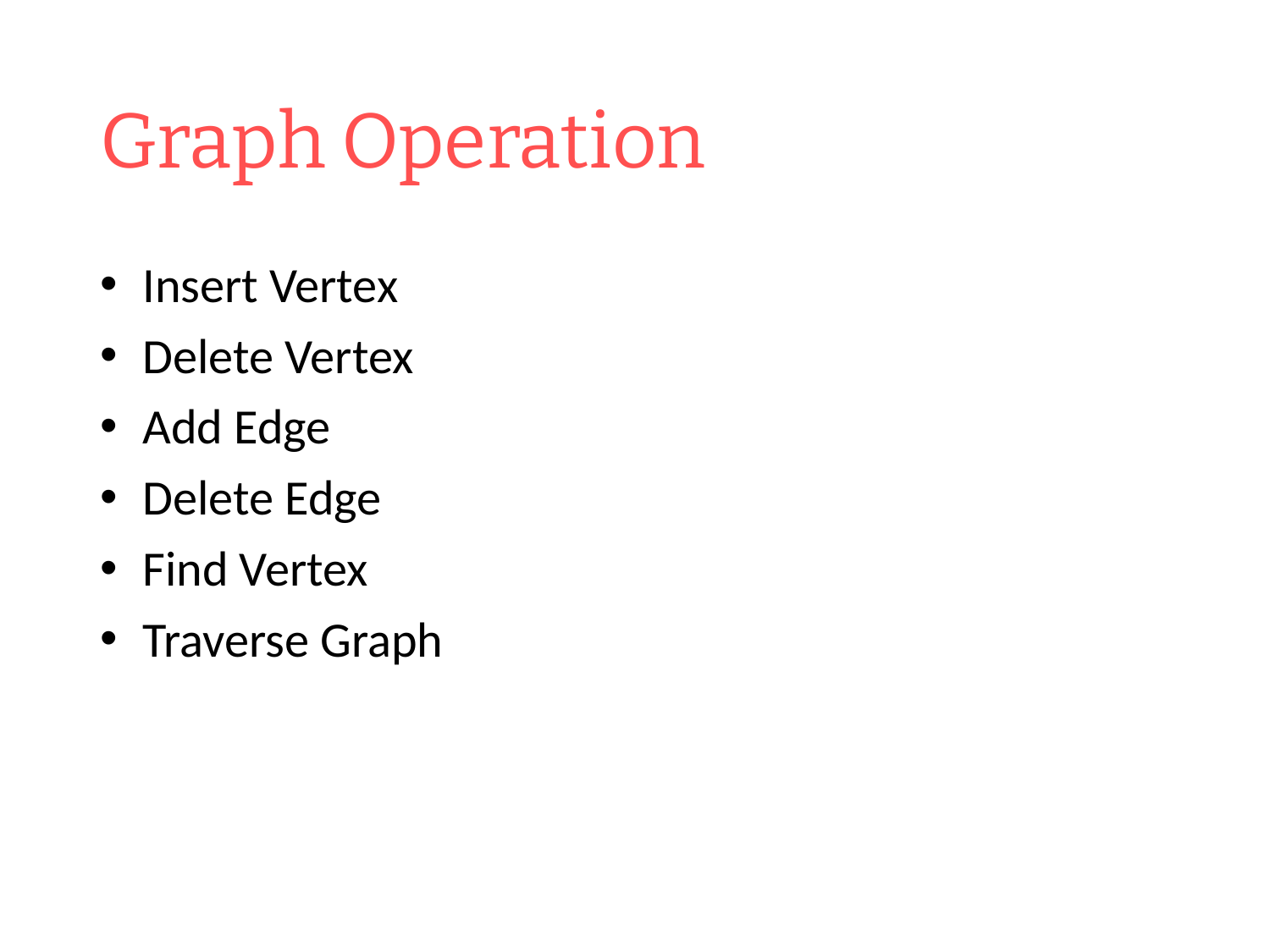

# Graph Operation
 Insert Vertex
 Delete Vertex
 Add Edge
 Delete Edge
 Find Vertex
 Traverse Graph